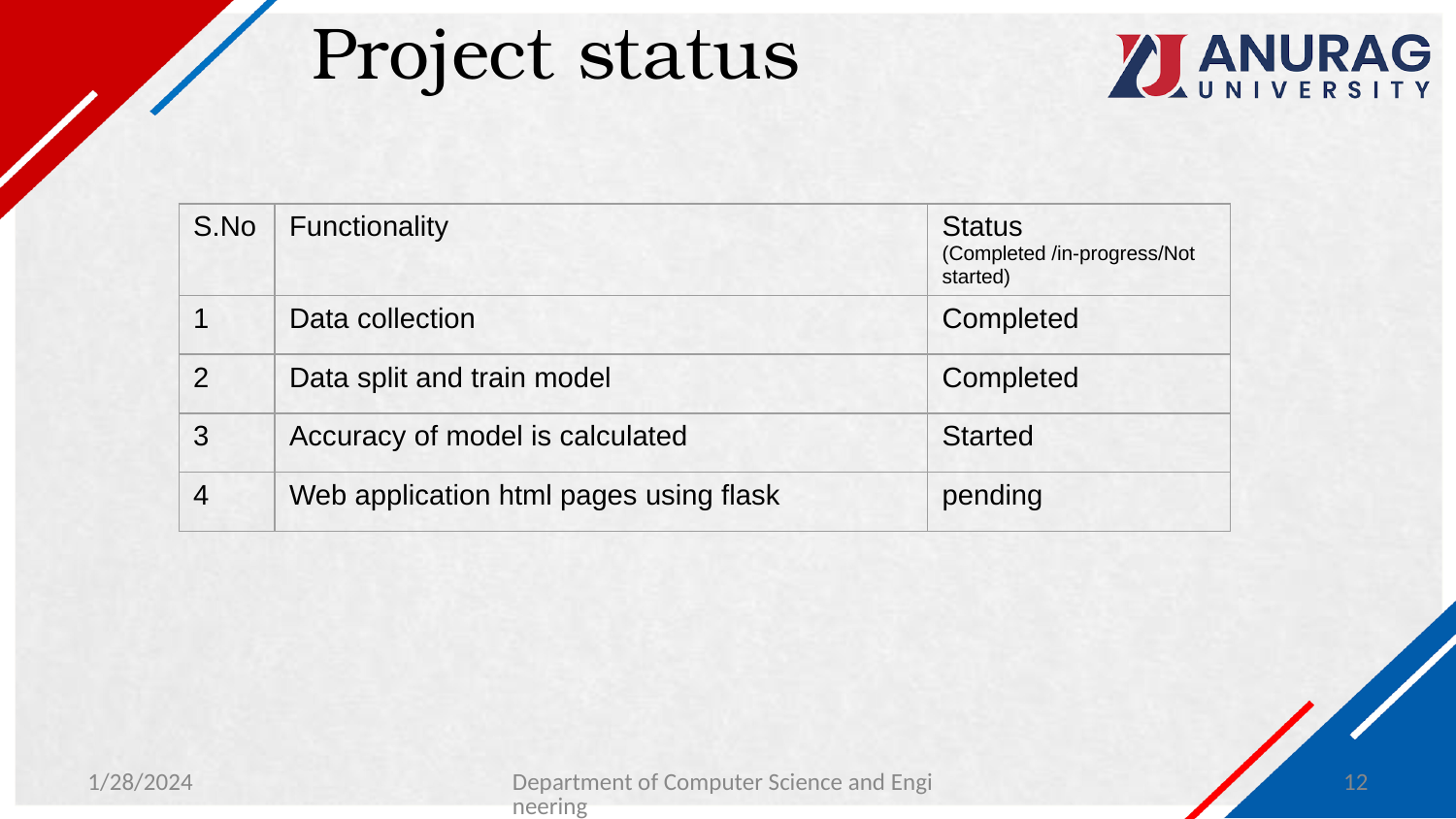

# Project status
| S.No | Functionality | Status (Completed /in-progress/Not started) |
| --- | --- | --- |
| 1 | Data collection | Completed |
| 2 | Data split and train model | Completed |
| 3 | Accuracy of model is calculated | Started |
| 4 | Web application html pages using flask | pending |

1/28/2024
Department of Computer Science and Engineering
12